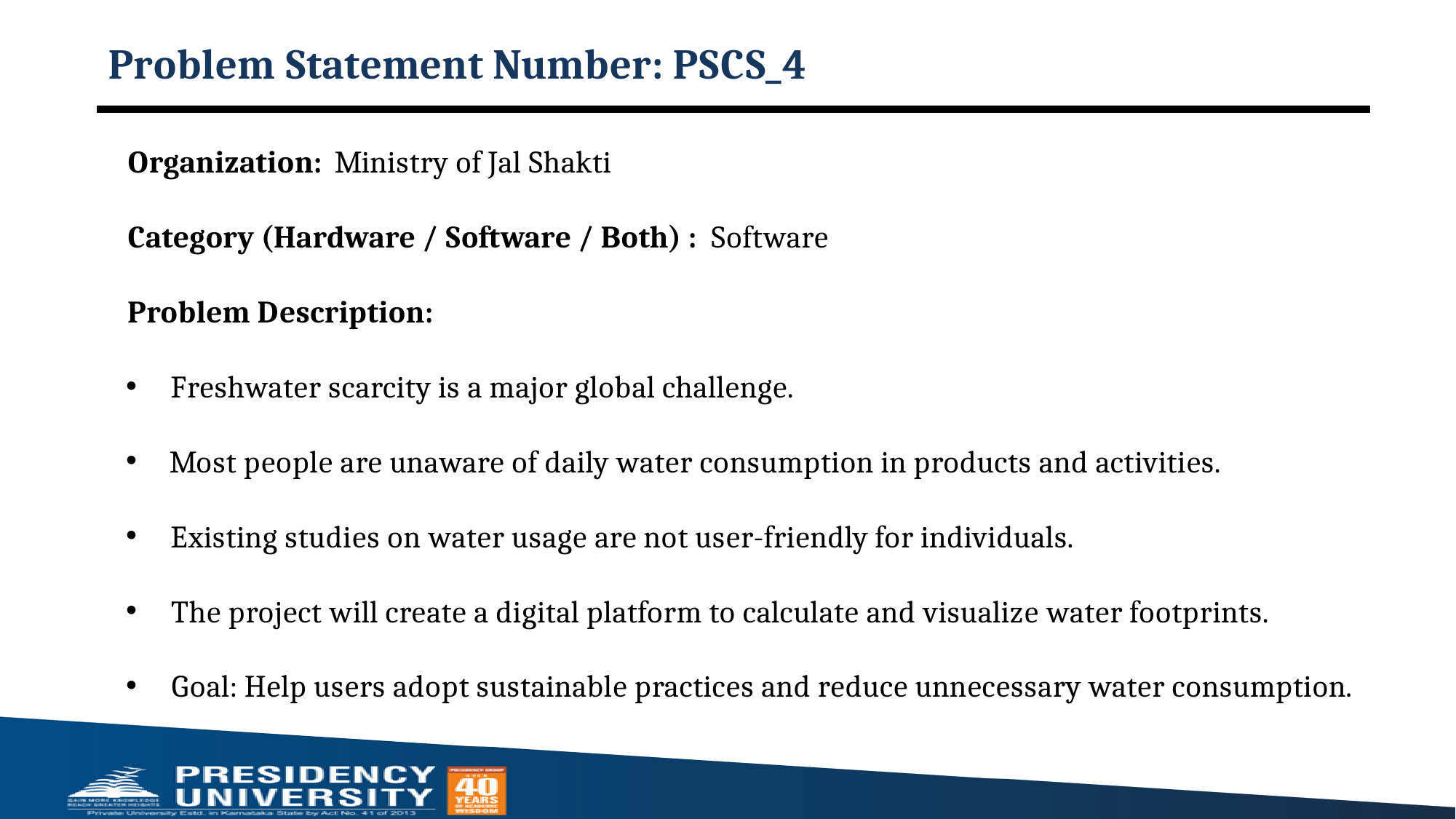

# Problem Statement Number: PSCS_4
Organization:  Ministry of Jal Shakti

Category (Hardware / Software / Both) :  Software
Problem Description:
Freshwater scarcity is a major global challenge.
Most people are unaware of daily water consumption in products and activities.
Existing studies on water usage are not user-friendly for individuals.
The project will create a digital platform to calculate and visualize water footprints.
Goal: Help users adopt sustainable practices and reduce unnecessary water consumption.